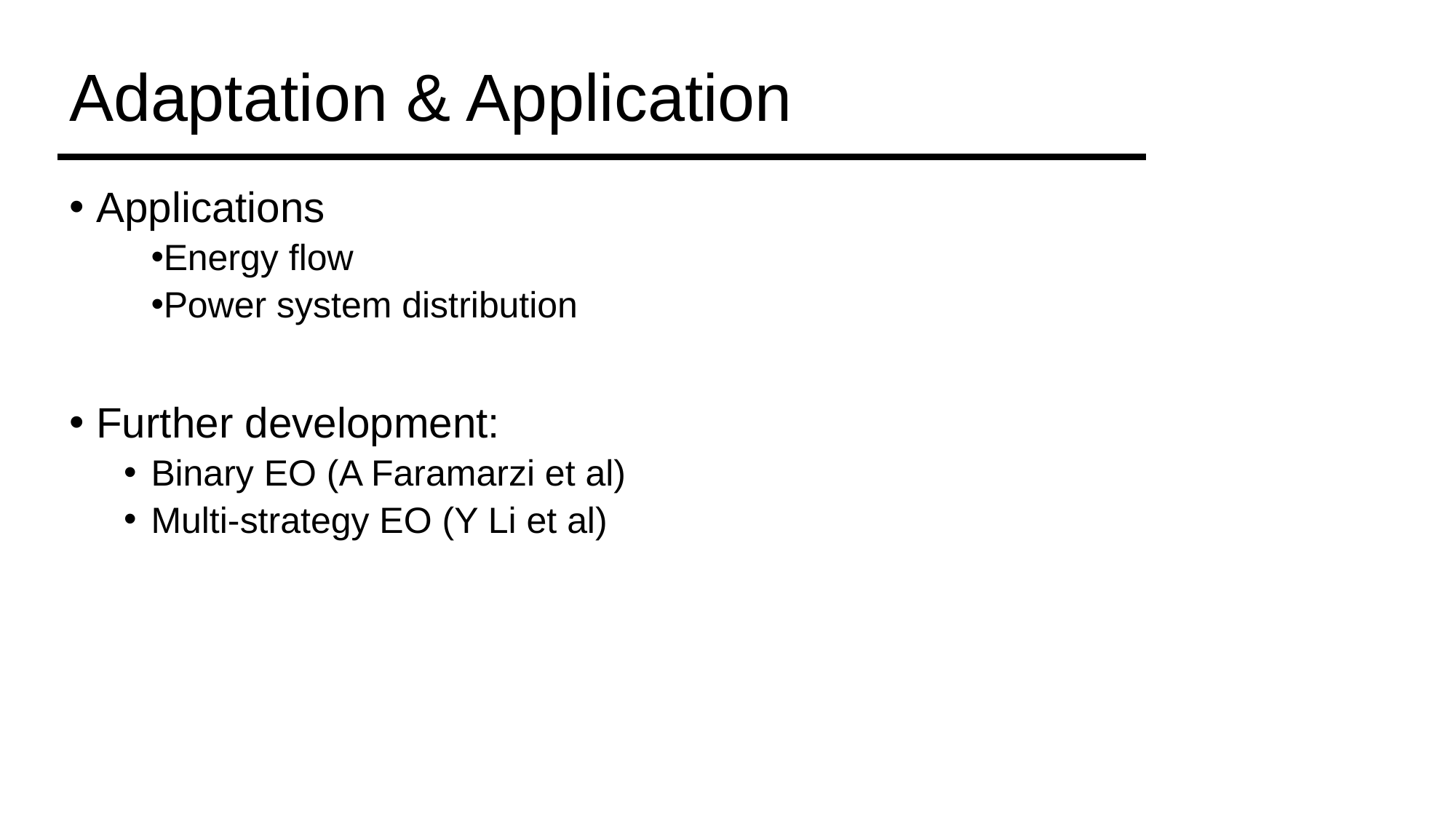

# Adaptation & Application
Applications
Energy flow
Power system distribution

Further development:
Binary EO (A Faramarzi et al)
Multi-strategy EO (Y Li et al)